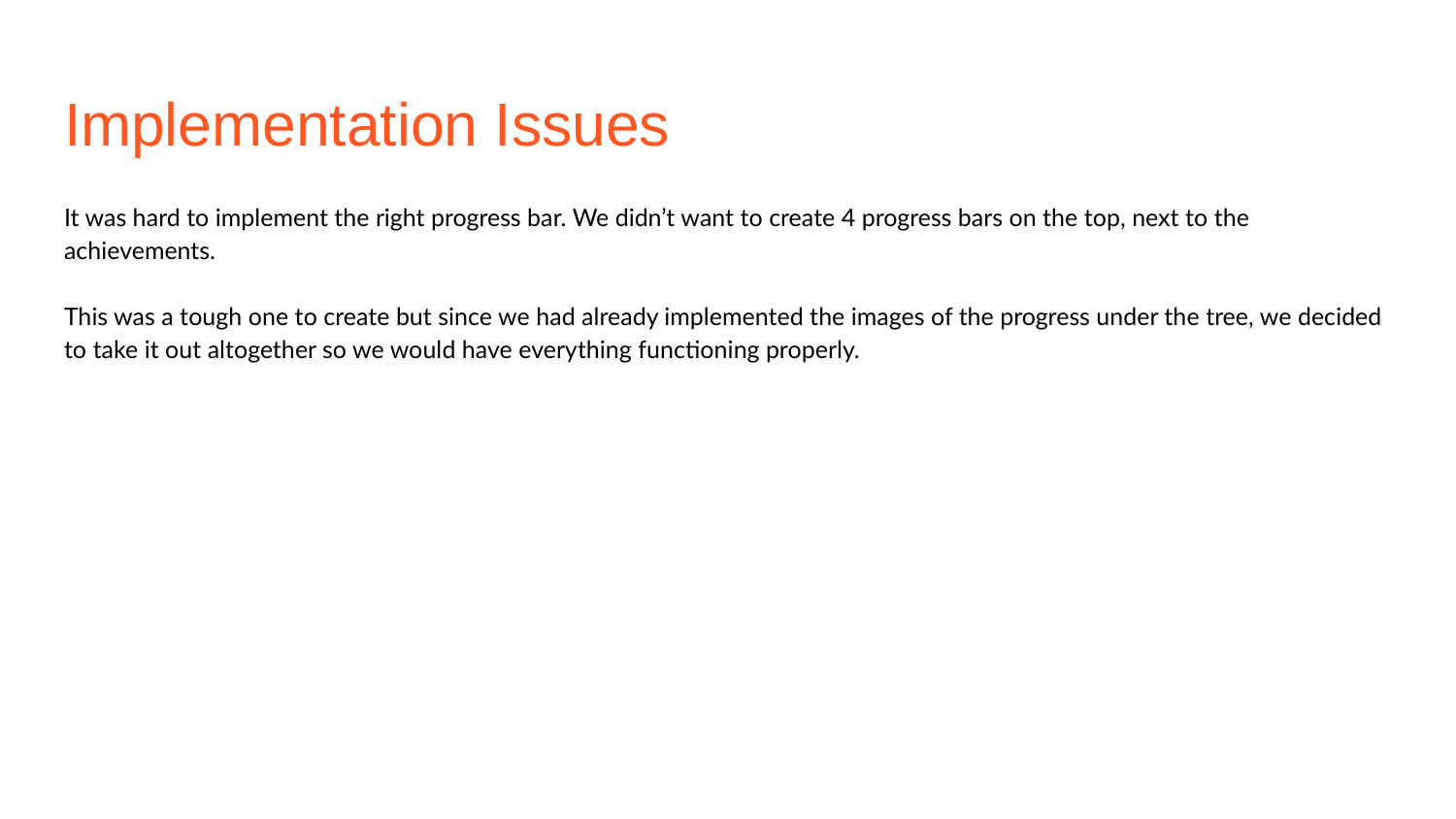

# Implementation Issues
It was hard to implement the right progress bar. We didn’t want to create 4 progress bars on the top, next to the achievements.
This was a tough one to create but since we had already implemented the images of the progress under the tree, we decided to take it out altogether so we would have everything functioning properly.